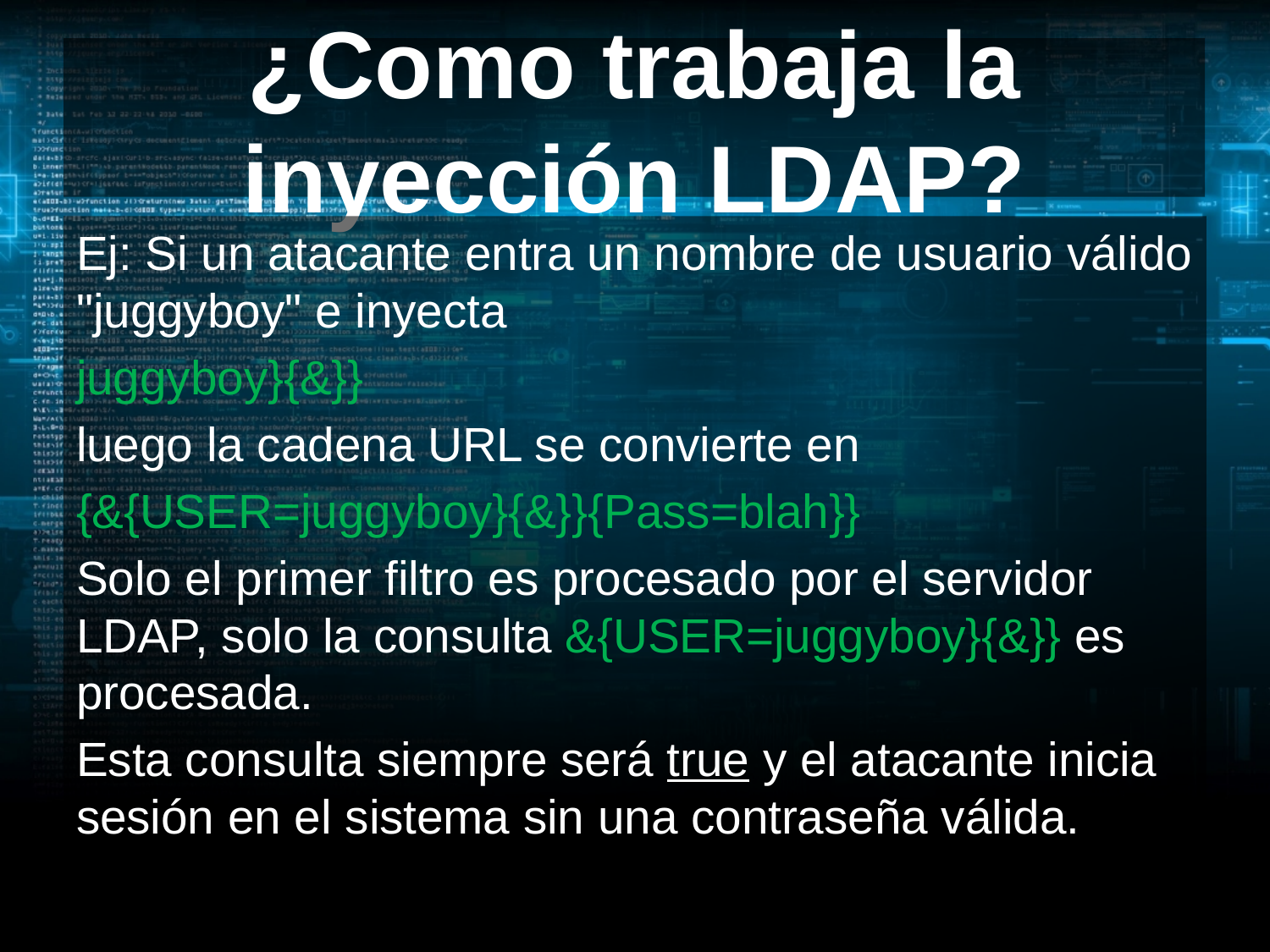

# ¿Como trabaja la inyección LDAP?
Ej: Si un atacante entra un nombre de usuario válido "juggyboy" e inyecta
juggyboy}{&}}
luego la cadena URL se convierte en
{&{USER=juggyboy}{&}}{Pass=blah}}
Solo el primer filtro es procesado por el servidor LDAP, solo la consulta &{USER=juggyboy}{&}} es procesada.
Esta consulta siempre será true y el atacante inicia sesión en el sistema sin una contraseña válida.